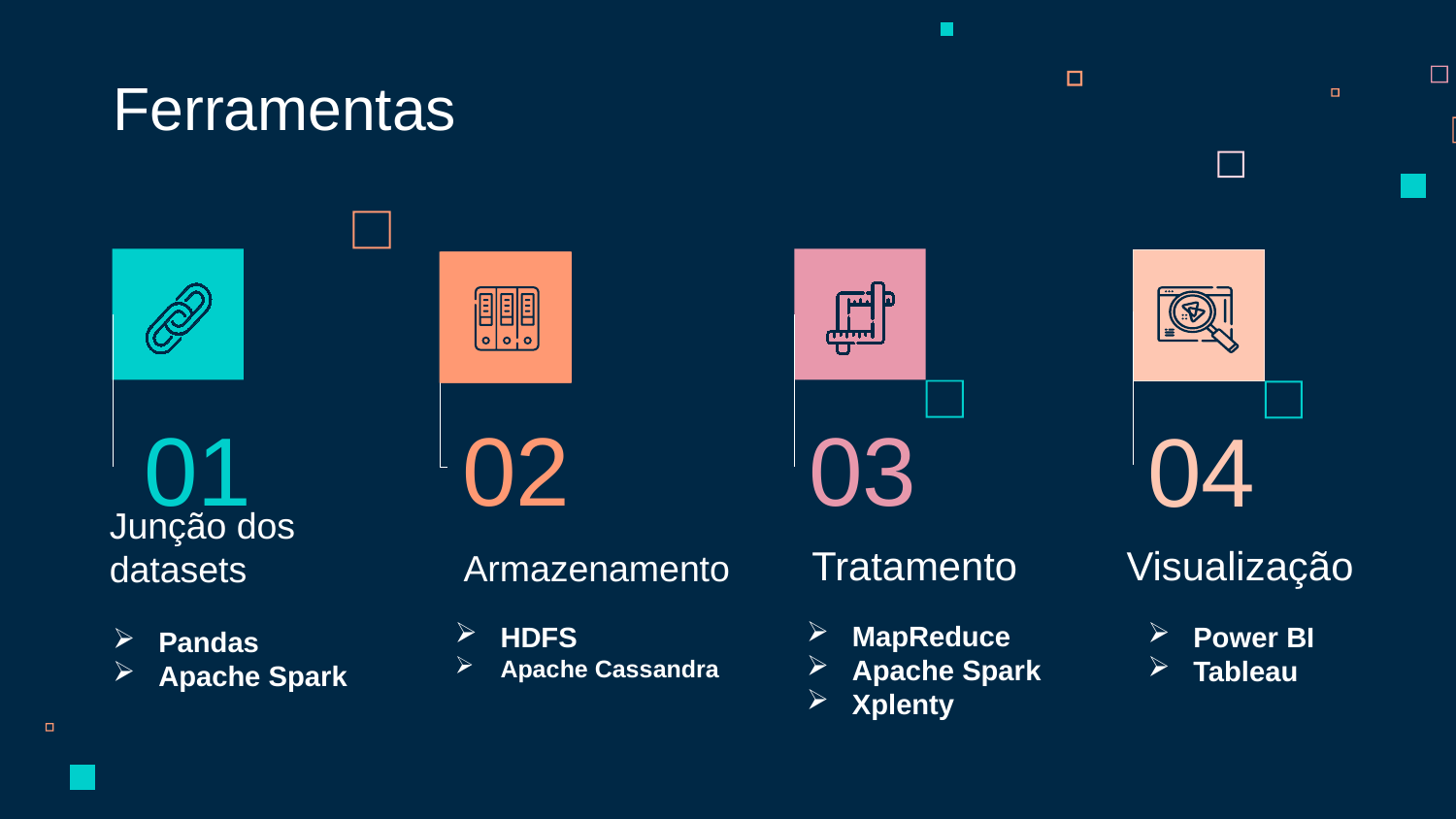

Ferramentas

01
02
03
04
Tratamento
Visualização
Armazenamento
# Junção dos datasets
MapReduce
Apache Spark
Xplenty
HDFS
Apache Cassandra
Power BI
Tableau
Pandas
Apache Spark